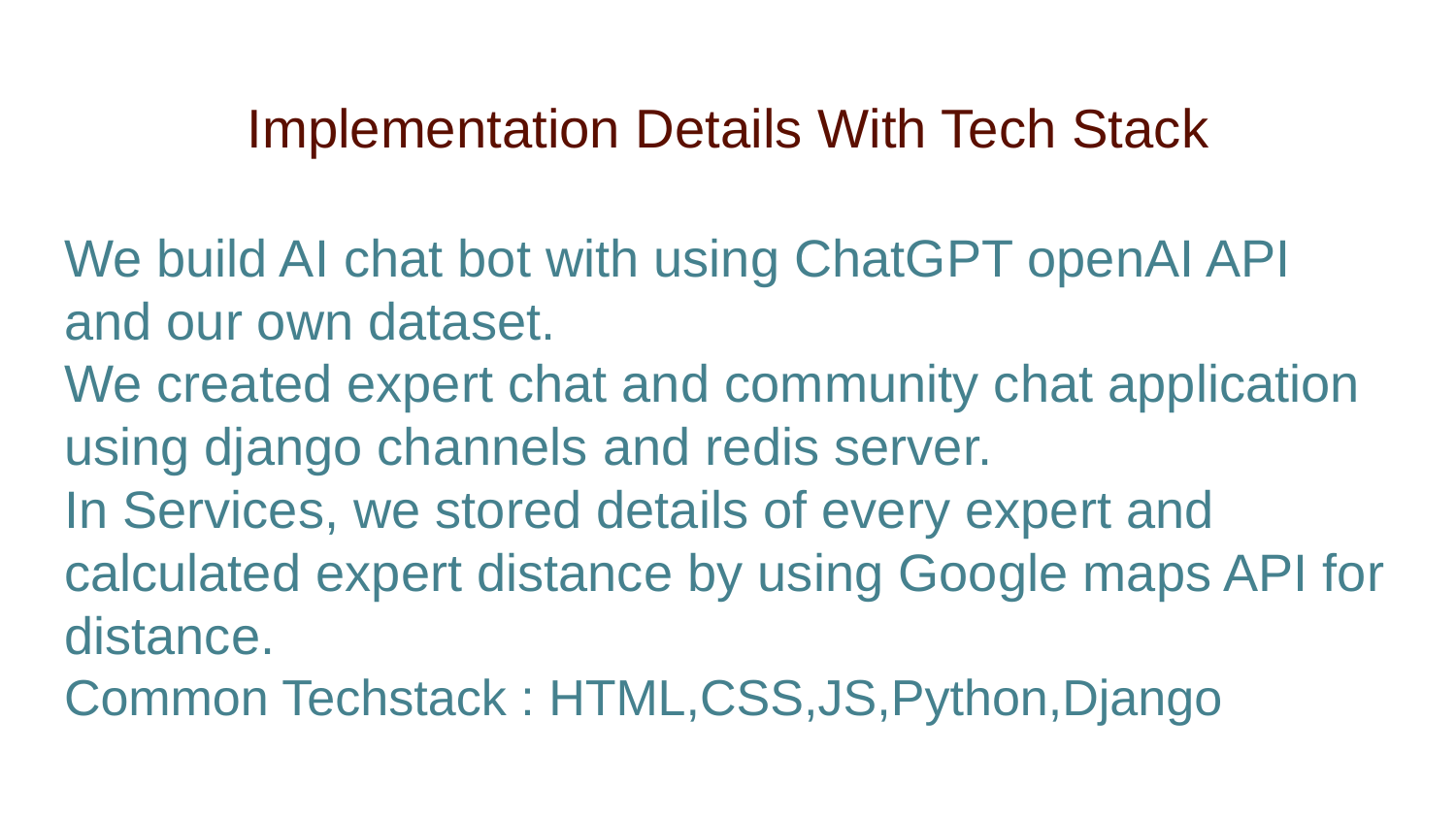

# Implementation Details With Tech Stack

We build AI chat bot with using ChatGPT openAI API and our own dataset.
We created expert chat and community chat application using django channels and redis server.
In Services, we stored details of every expert and calculated expert distance by using Google maps API for distance.
Common Techstack : HTML,CSS,JS,Python,Django